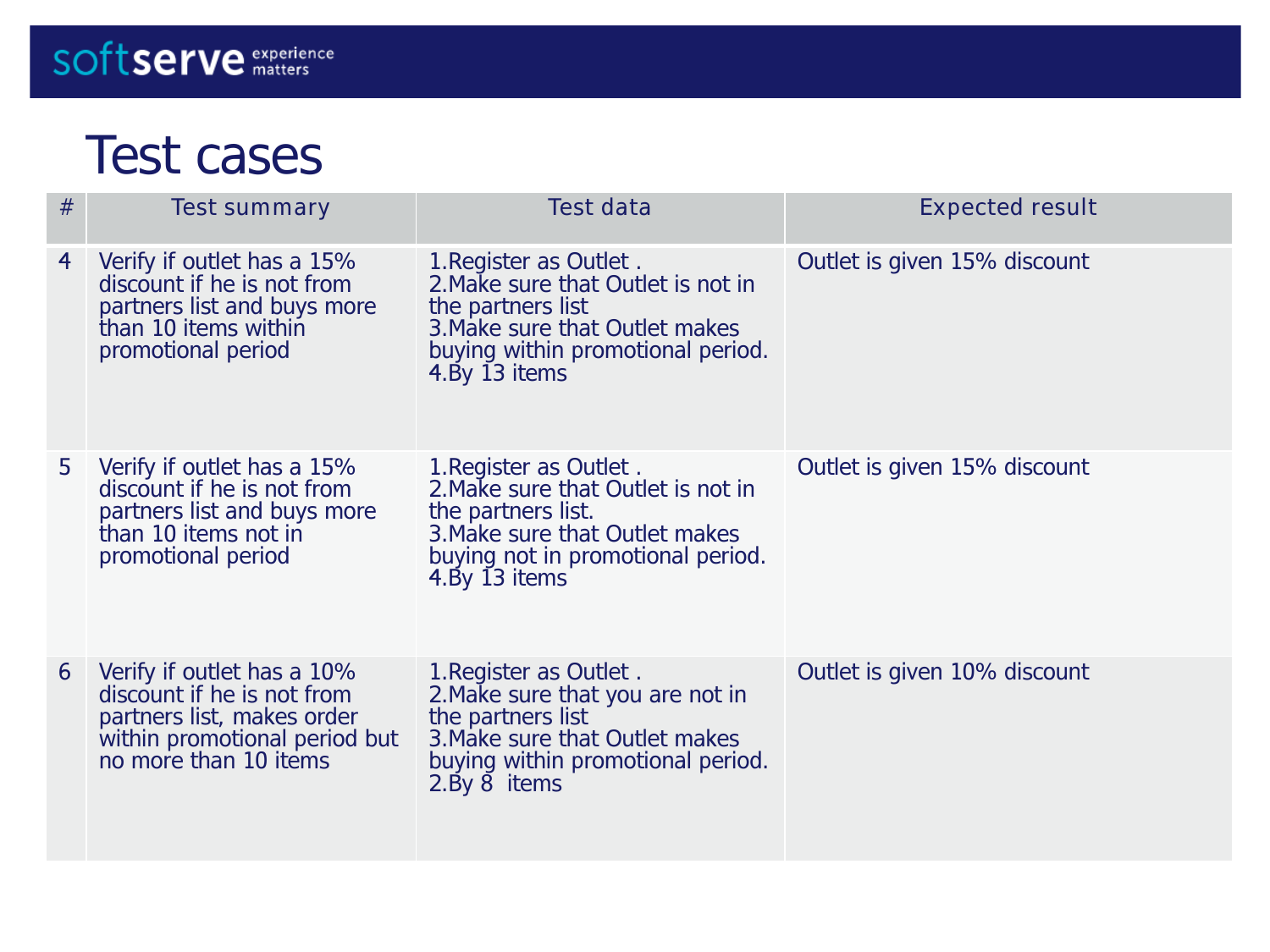

Test cases
| # | Test summary | Test data | Expected result |
| --- | --- | --- | --- |
| 4 | Verify if outlet has a 15% discount if he is not from partners list and buys more than 10 items within promotional period | 1.Register as Outlet . 2.Make sure that Outlet is not in the partners list 3.Make sure that Outlet makes buying within promotional period. 4.By 13 items | Outlet is given 15% discount |
| 5 | Verify if outlet has a 15% discount if he is not from partners list and buys more than 10 items not in promotional period | 1.Register as Outlet . 2.Make sure that Outlet is not in the partners list. 3.Make sure that Outlet makes buying not in promotional period. 4.By 13 items | Outlet is given 15% discount |
| 6 | Verify if outlet has a 10% discount if he is not from partners list, makes order within promotional period but no more than 10 items | 1.Register as Outlet . 2.Make sure that you are not in the partners list 3.Make sure that Outlet makes buying within promotional period. 2.By 8 items | Outlet is given 10% discount |